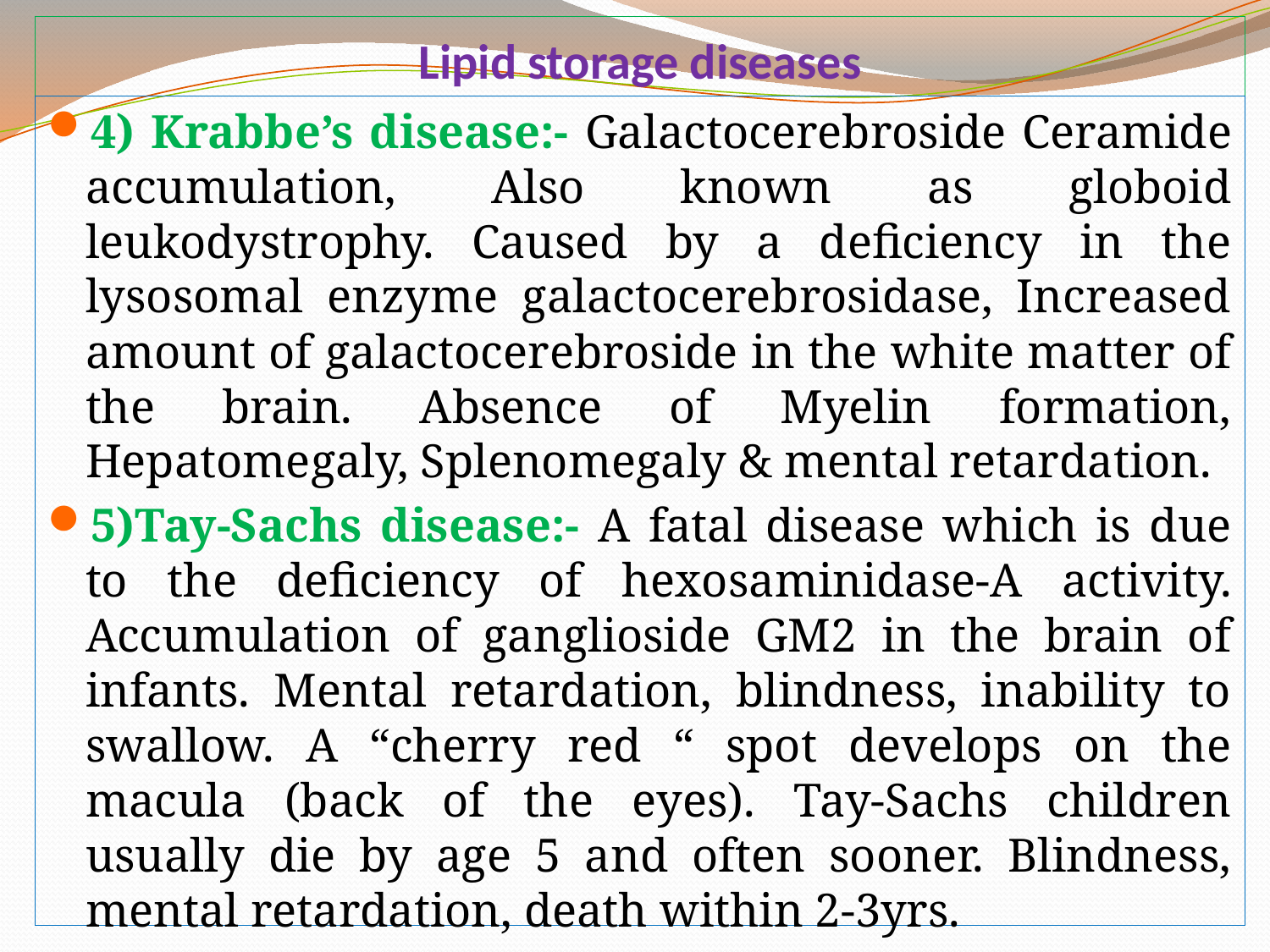

# Lipid storage diseases
4) Krabbe’s disease:- Galactocerebroside Ceramide accumulation, Also known as globoid leukodystrophy. Caused by a deficiency in the lysosomal enzyme galactocerebrosidase, Increased amount of galactocerebroside in the white matter of the brain. Absence of Myelin formation, Hepatomegaly, Splenomegaly & mental retardation.
5)Tay-Sachs disease:- A fatal disease which is due to the deficiency of hexosaminidase-A activity. Accumulation of ganglioside GM2 in the brain of infants. Mental retardation, blindness, inability to swallow. A “cherry red “ spot develops on the macula (back of the eyes). Tay-Sachs children usually die by age 5 and often sooner. Blindness, mental retardation, death within 2-3yrs.